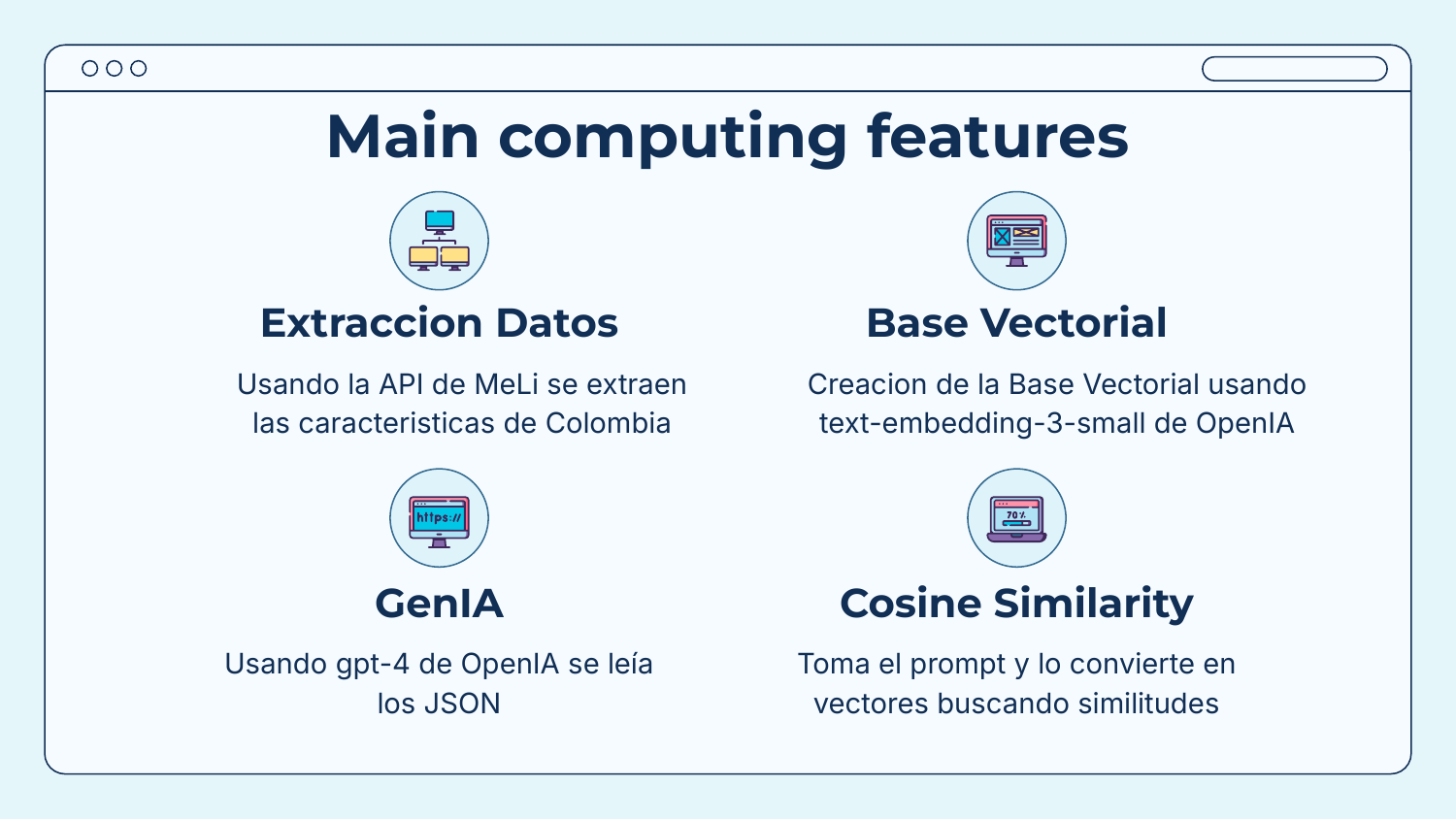

# Main computing features

Extraccion Datos
Base Vectorial
Usando la API de MeLi se extraen las caracteristicas de Colombia
Creacion de la Base Vectorial usando text-embedding-3-small de OpenIA

GenIA
Cosine Similarity
Usando gpt-4 de OpenIA se leía los JSON
Toma el prompt y lo convierte en vectores buscando similitudes